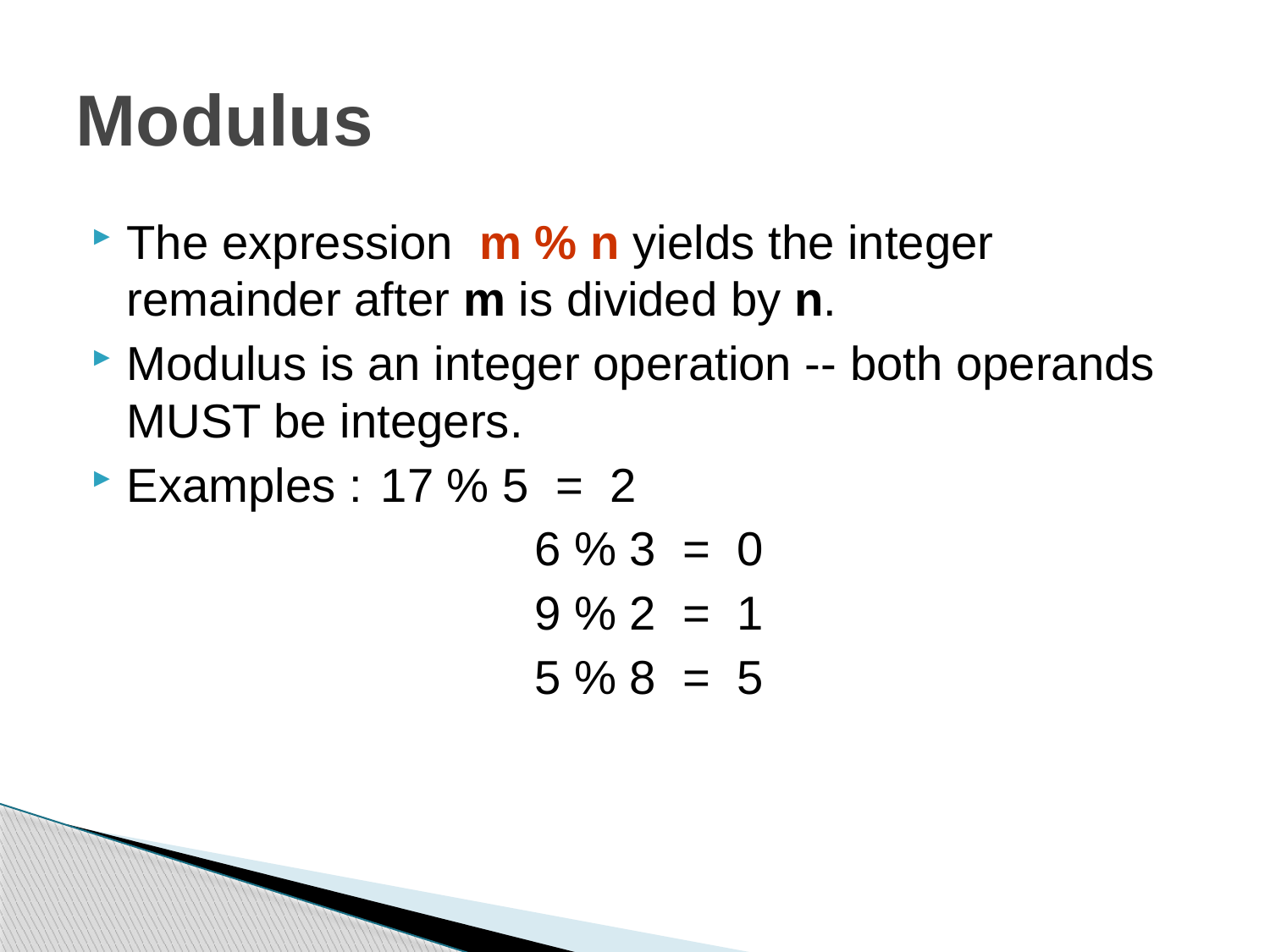

# Modulus
The expression  m % n yields the integer remainder after m is divided by n.
Modulus is an integer operation -- both operands MUST be integers.
Examples :	17 % 5  =  2
 			  6 % 3  =  0
 			  9 % 2  =  1
 			  5 % 8  =  5